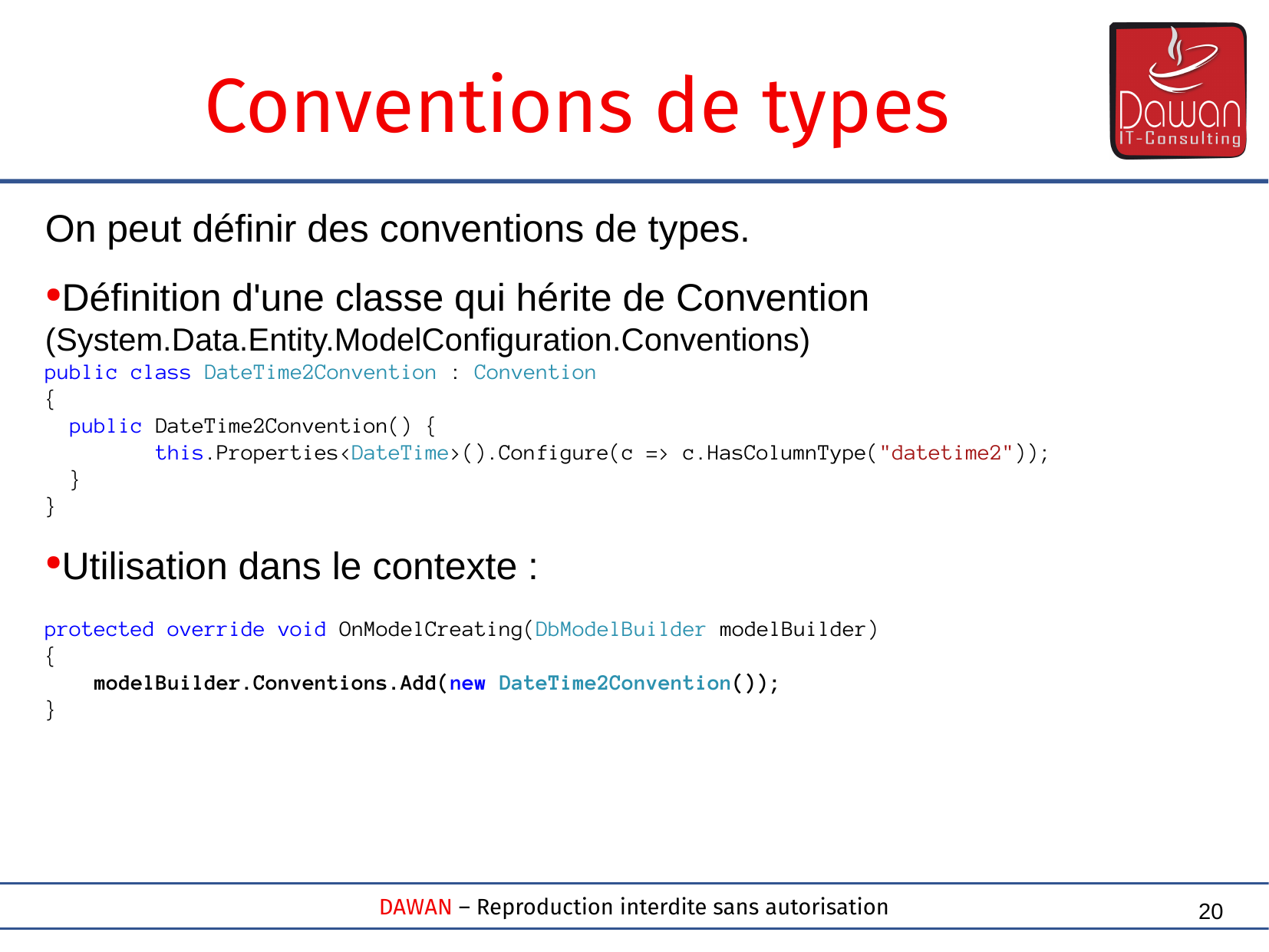

Conventions de types
On peut définir des conventions de types.
Définition d'une classe qui hérite de Convention (System.Data.Entity.ModelConfiguration.Conventions)
public class DateTime2Convention : Convention
{
  public DateTime2Convention() {
         this.Properties<DateTime>().Configure(c => c.HasColumnType("datetime2"));
  }
}
Utilisation dans le contexte :
protected override void OnModelCreating(DbModelBuilder modelBuilder)
{
    modelBuilder.Conventions.Add(new DateTime2Convention());
}
20